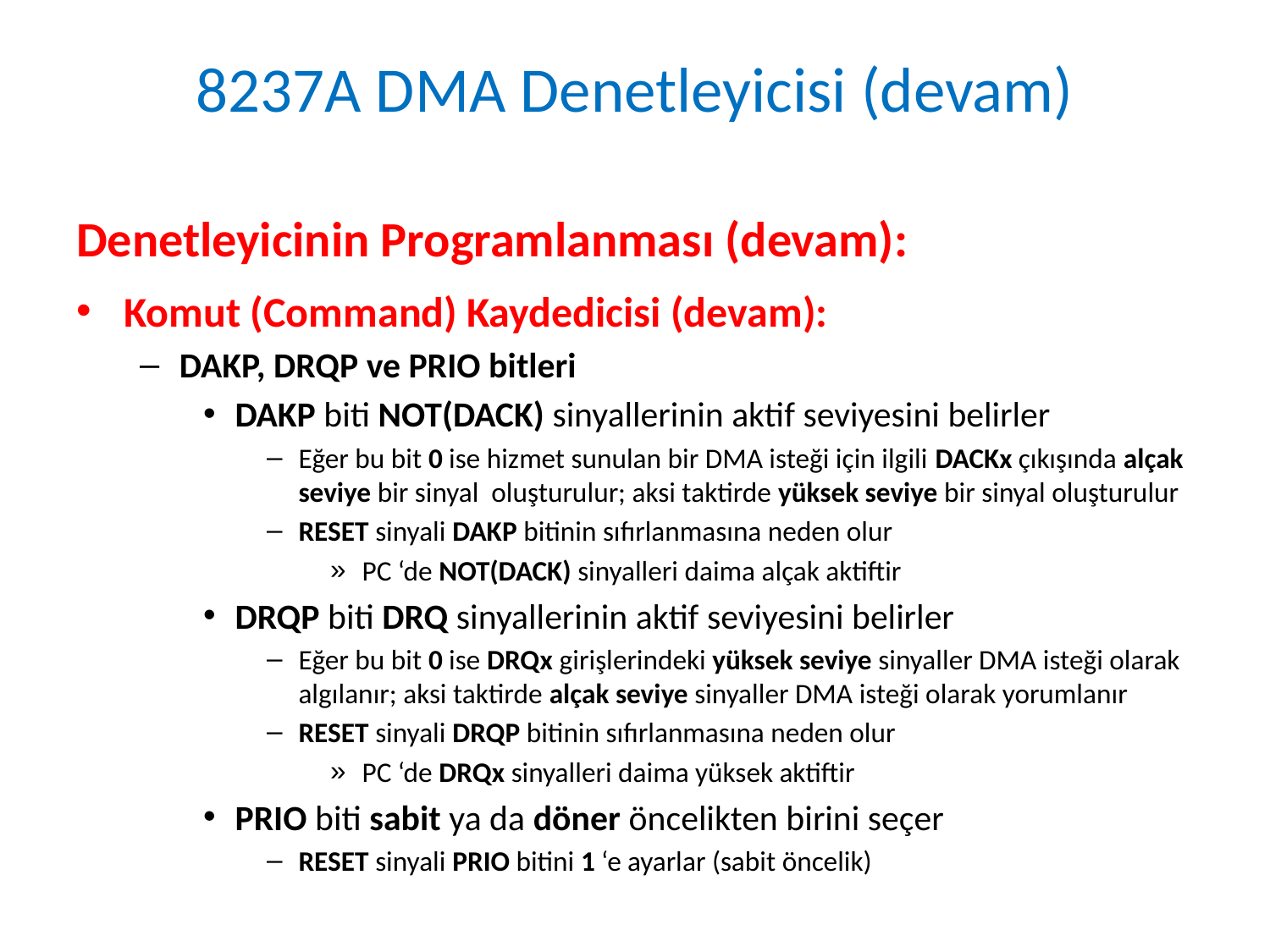

# 8237A DMA Denetleyicisi (devam)
Denetleyicinin Programlanması (devam):

Komut (Command) Kaydedicisi (devam):
DAKP, DRQP ve PRIO bitleri
DAKP biti NOT(DACK) sinyallerinin aktif seviyesini belirler
Eğer bu bit 0 ise hizmet sunulan bir DMA isteği için ilgili DACKx çıkışında alçak seviye bir sinyal  oluşturulur; aksi taktirde yüksek seviye bir sinyal oluşturulur
RESET sinyali DAKP bitinin sıfırlanmasına neden olur
PC ‘de NOT(DACK) sinyalleri daima alçak aktiftir
DRQP biti DRQ sinyallerinin aktif seviyesini belirler
Eğer bu bit 0 ise DRQx girişlerindeki yüksek seviye sinyaller DMA isteği olarak algılanır; aksi taktirde alçak seviye sinyaller DMA isteği olarak yorumlanır
RESET sinyali DRQP bitinin sıfırlanmasına neden olur
PC ‘de DRQx sinyalleri daima yüksek aktiftir
PRIO biti sabit ya da döner öncelikten birini seçer
RESET sinyali PRIO bitini 1 ‘e ayarlar (sabit öncelik)